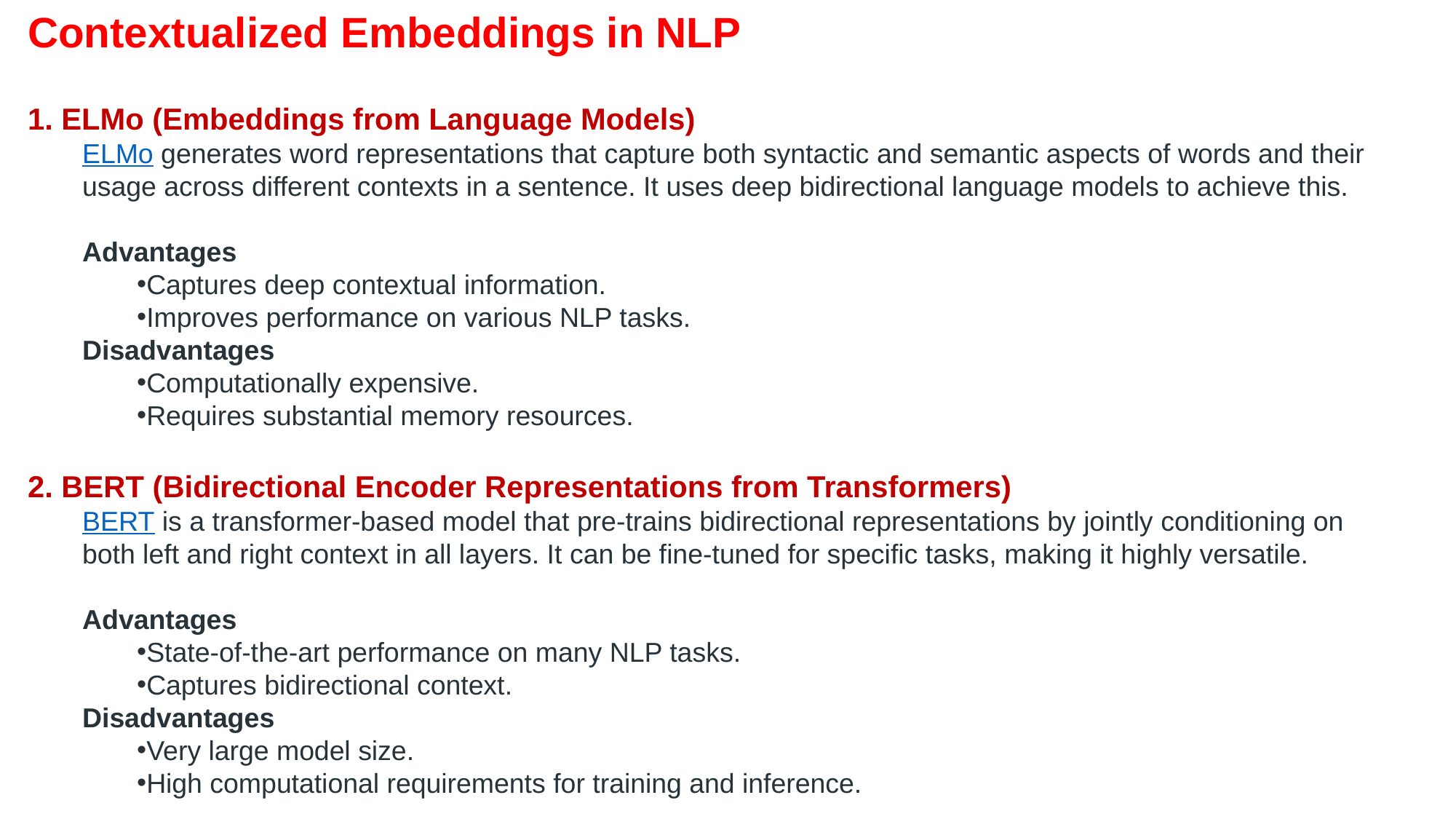

Contextualized Embeddings in NLP

1. ELMo (Embeddings from Language Models)
ELMo generates word representations that capture both syntactic and semantic aspects of words and their usage across different contexts in a sentence. It uses deep bidirectional language models to achieve this.

Advantages
Captures deep contextual information.
Improves performance on various NLP tasks.
Disadvantages
Computationally expensive.
Requires substantial memory resources.

2. BERT (Bidirectional Encoder Representations from Transformers)
BERT is a transformer-based model that pre-trains bidirectional representations by jointly conditioning on both left and right context in all layers. It can be fine-tuned for specific tasks, making it highly versatile.

Advantages
State-of-the-art performance on many NLP tasks.
Captures bidirectional context.
Disadvantages
Very large model size.
High computational requirements for training and inference.